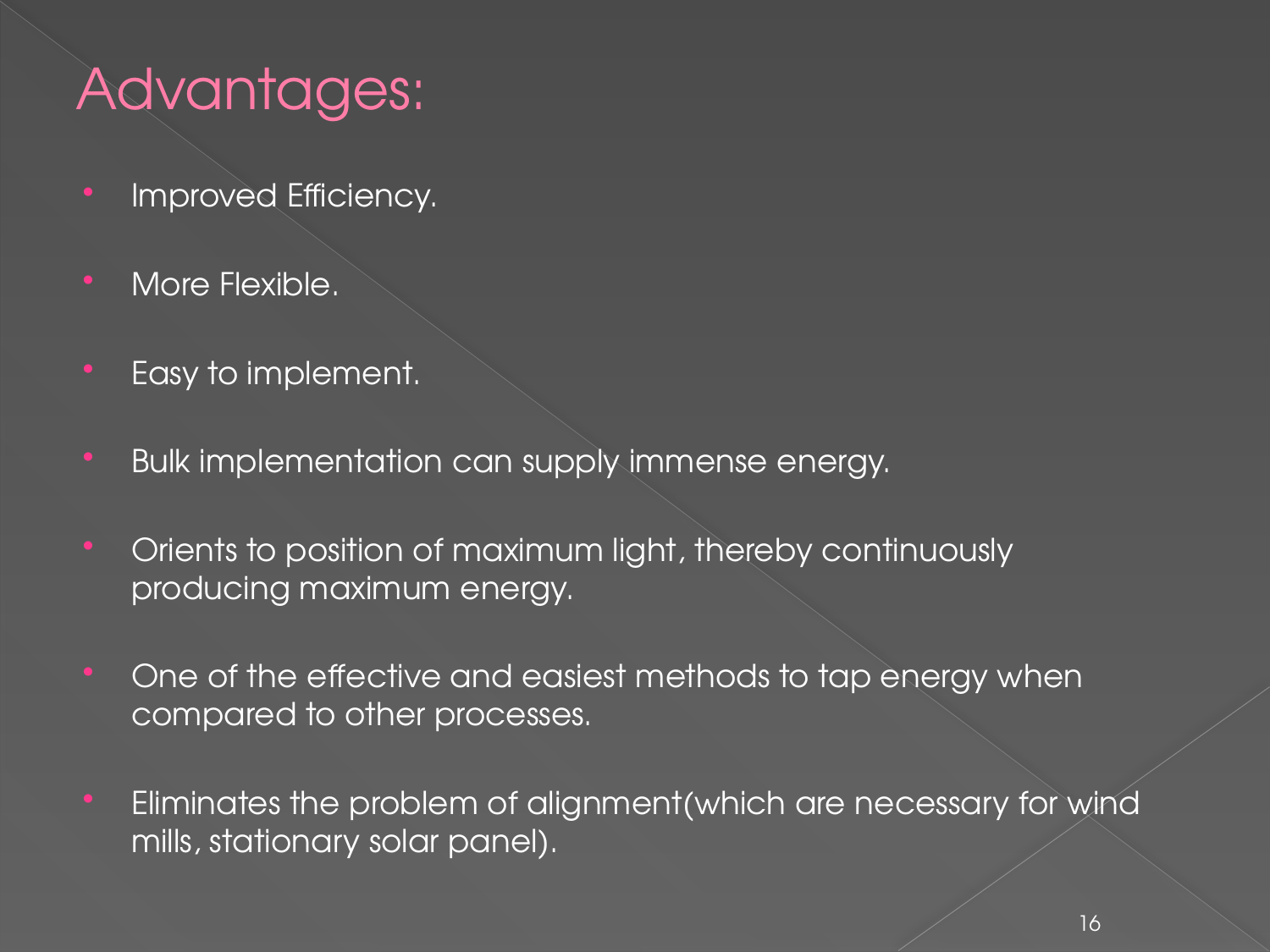

# Advantages:
Improved Efficiency.

More Flexible.

Easy to implement.

Bulk implementation can supply immense energy.

Orients to position of maximum light, thereby continuously producing maximum energy.

One of the effective and easiest methods to tap energy when compared to other processes.

Eliminates the problem of alignment(which are necessary for wind mills, stationary solar panel).

16